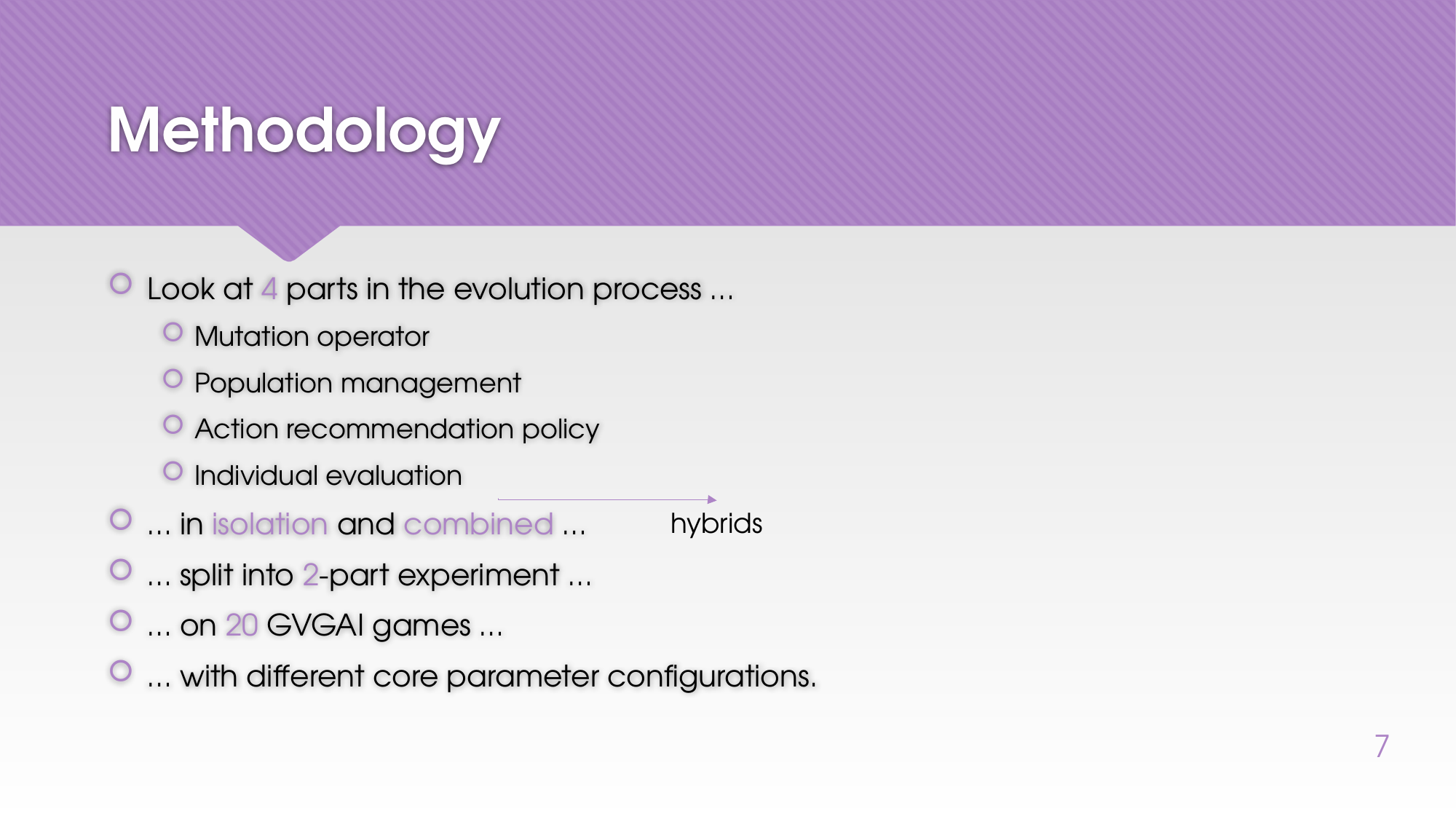

# Methodology
Look at 4 parts in the evolution process …
Mutation operator
Population management
Action recommendation policy
Individual evaluation
… in isolation and combined …
… split into 2-part experiment …
… on 20 GVGAI games …
… with different core parameter configurations.
hybrids
7